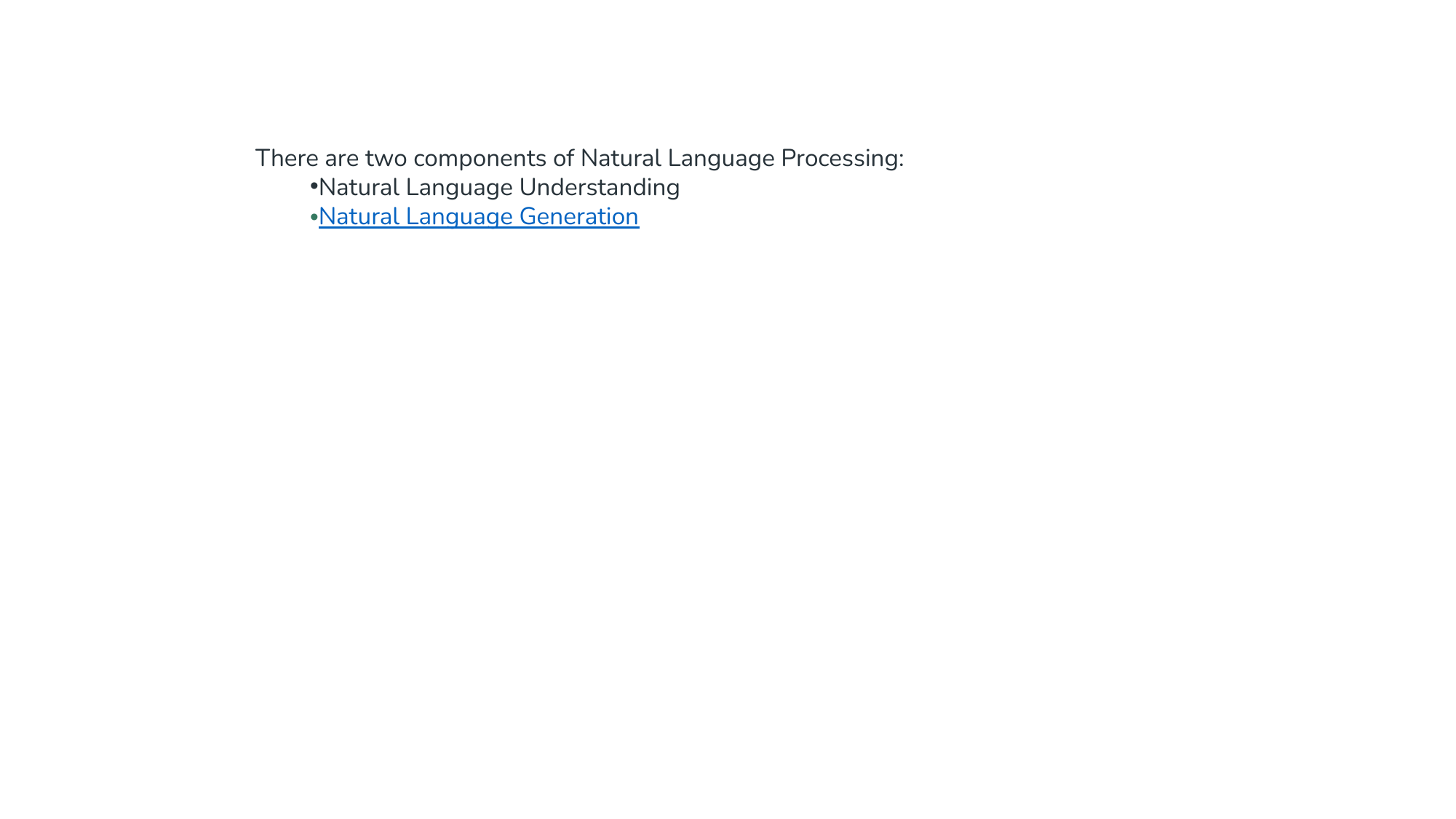

There are two components of Natural Language Processing:
Natural Language Understanding
Natural Language Generation